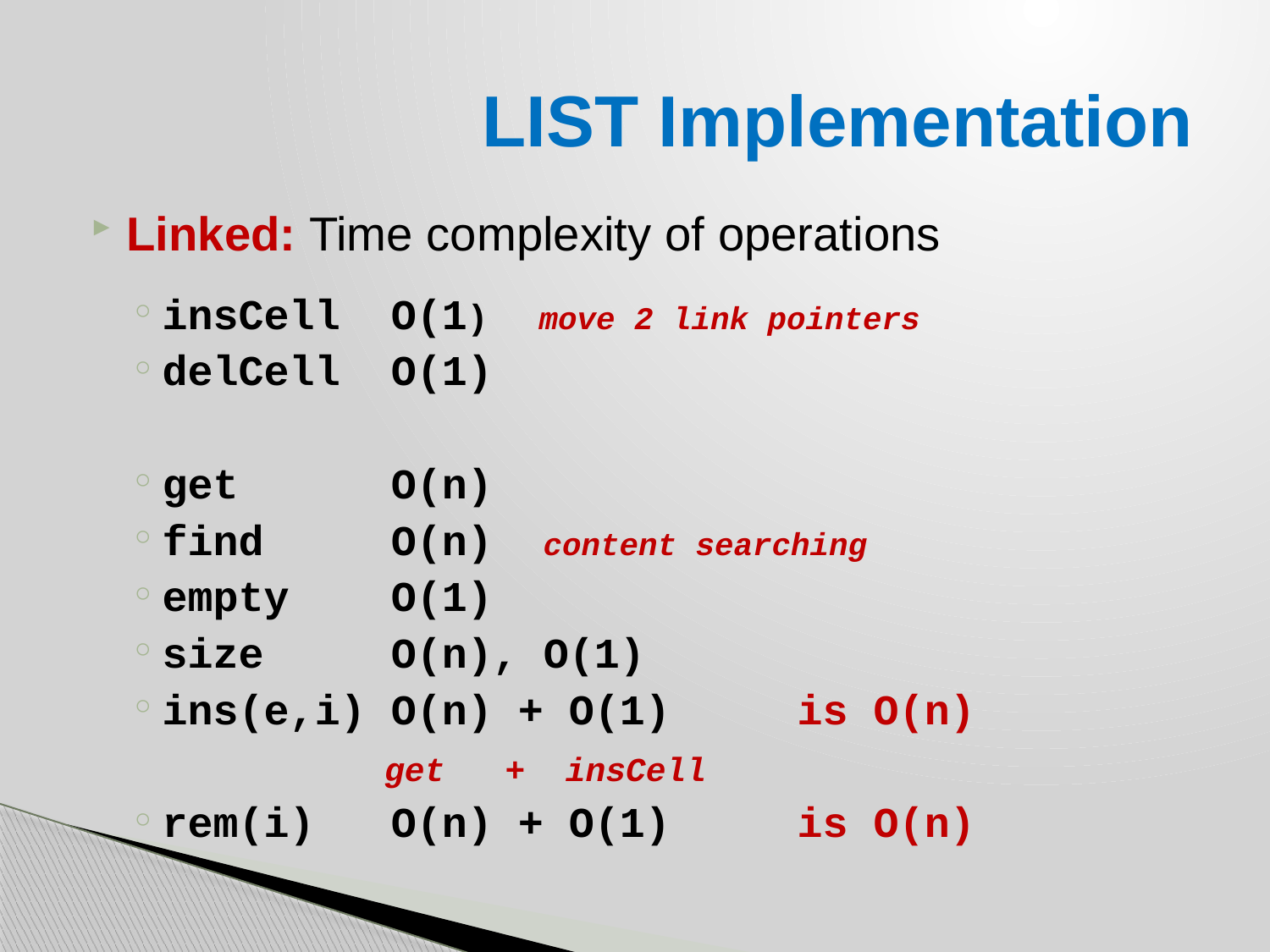

# LIST Implementation
Linked: Time complexity of operations
insCell  O(1)   move 2 link pointers
delCell  O(1)

get      O(n)
find     O(n)  content searching
empty    O(1)
size     O(n), O(1)
ins(e,i) O(n) + O(1)     is O(n)
          get   +  insCell
rem(i)   O(n) + O(1)     is O(n)